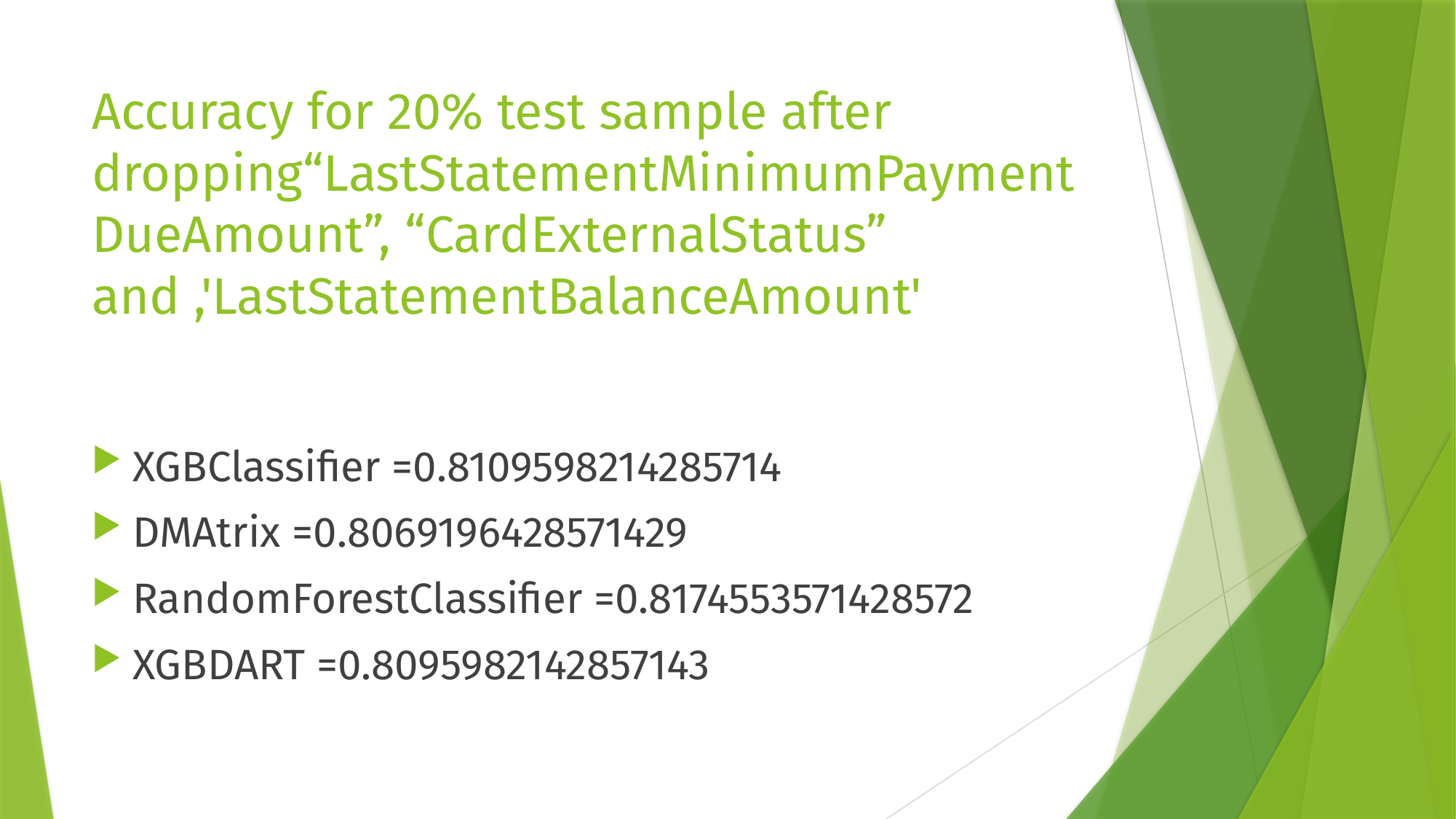

# Accuracy for 20% test sample after dropping“LastStatementMinimumPaymentDueAmount”, “CardExternalStatus” and ,'LastStatementBalanceAmount'
XGBClassifier =0.8109598214285714
DMAtrix =0.8069196428571429
RandomForestClassifier =0.8174553571428572
XGBDART =0.8095982142857143